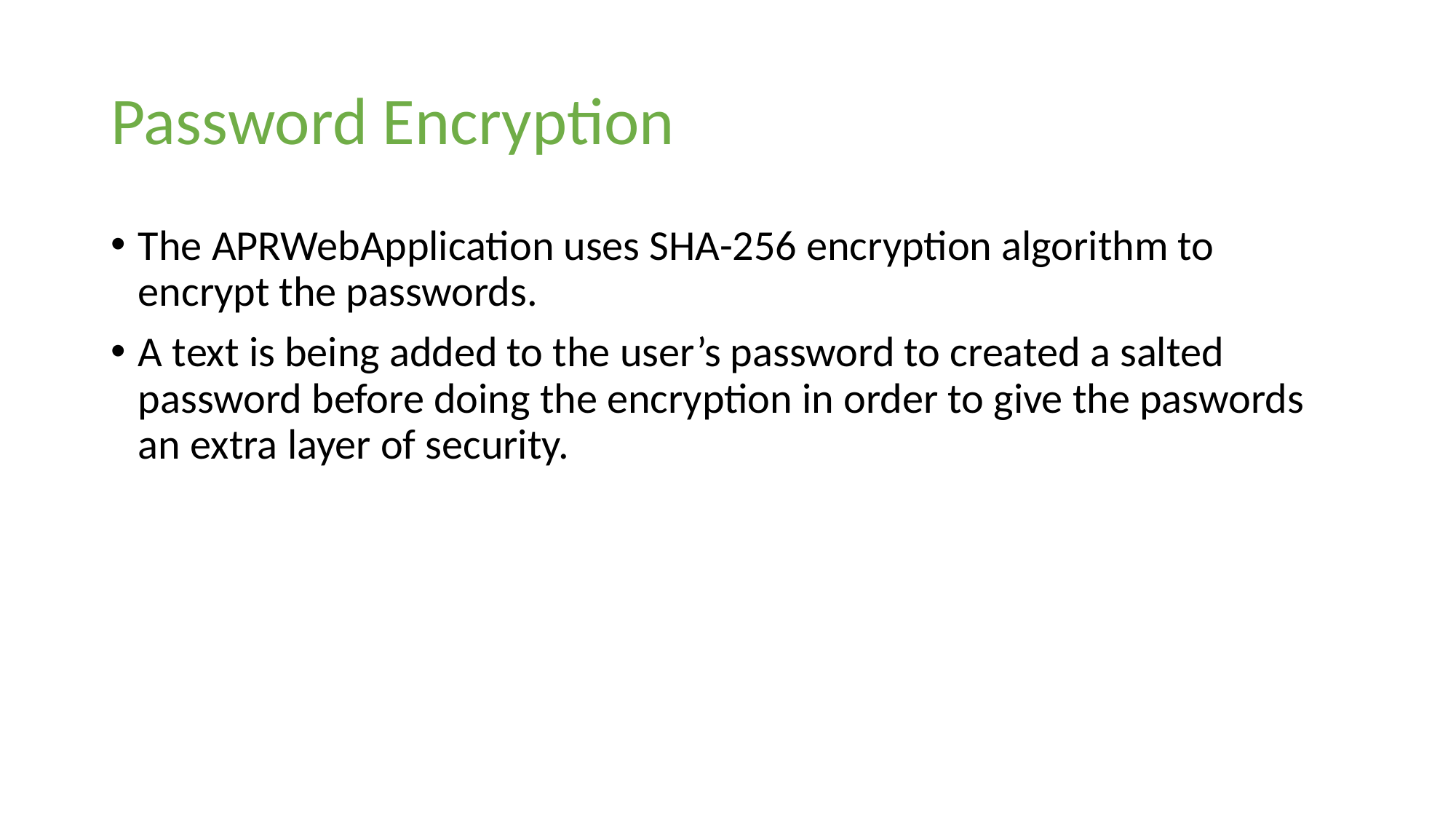

# Password Encryption
The APRWebApplication uses SHA-256 encryption algorithm to encrypt the passwords.
A text is being added to the user’s password to created a salted password before doing the encryption in order to give the paswords an extra layer of security.